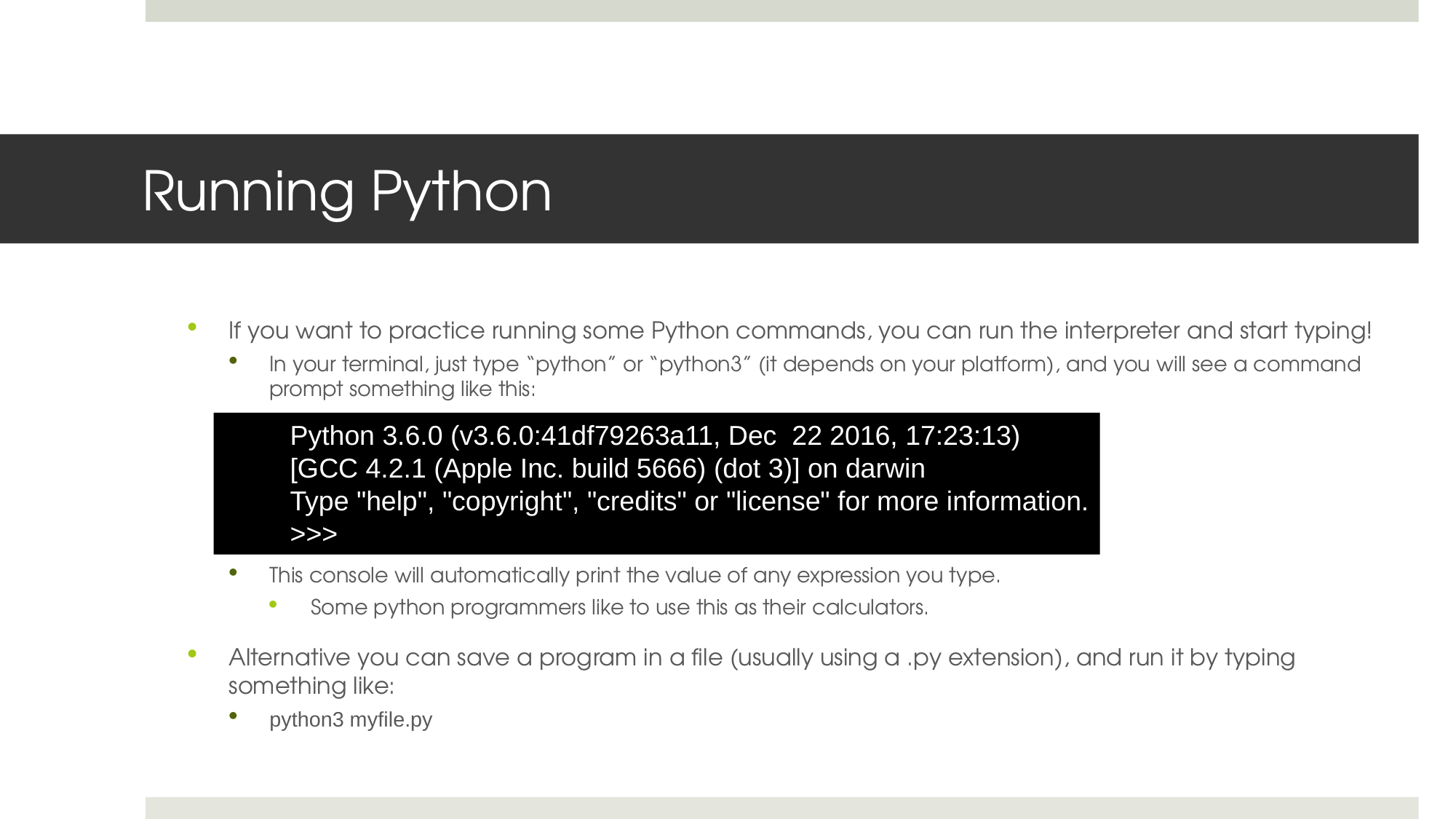

# Running Python
If you want to practice running some Python commands, you can run the interpreter and start typing!
In your terminal, just type “python” or “python3” (it depends on your platform), and you will see a command prompt something like this:

This console will automatically print the value of any expression you type.
Some python programmers like to use this as their calculators.
Alternative you can save a program in a file (usually using a .py extension), and run it by typing something like:
python3 myfile.py
Python 3.6.0 (v3.6.0:41df79263a11, Dec  22 2016, 17:23:13)
[GCC 4.2.1 (Apple Inc. build 5666) (dot 3)] on darwin
Type "help", "copyright", "credits" or "license" for more information.
>>>